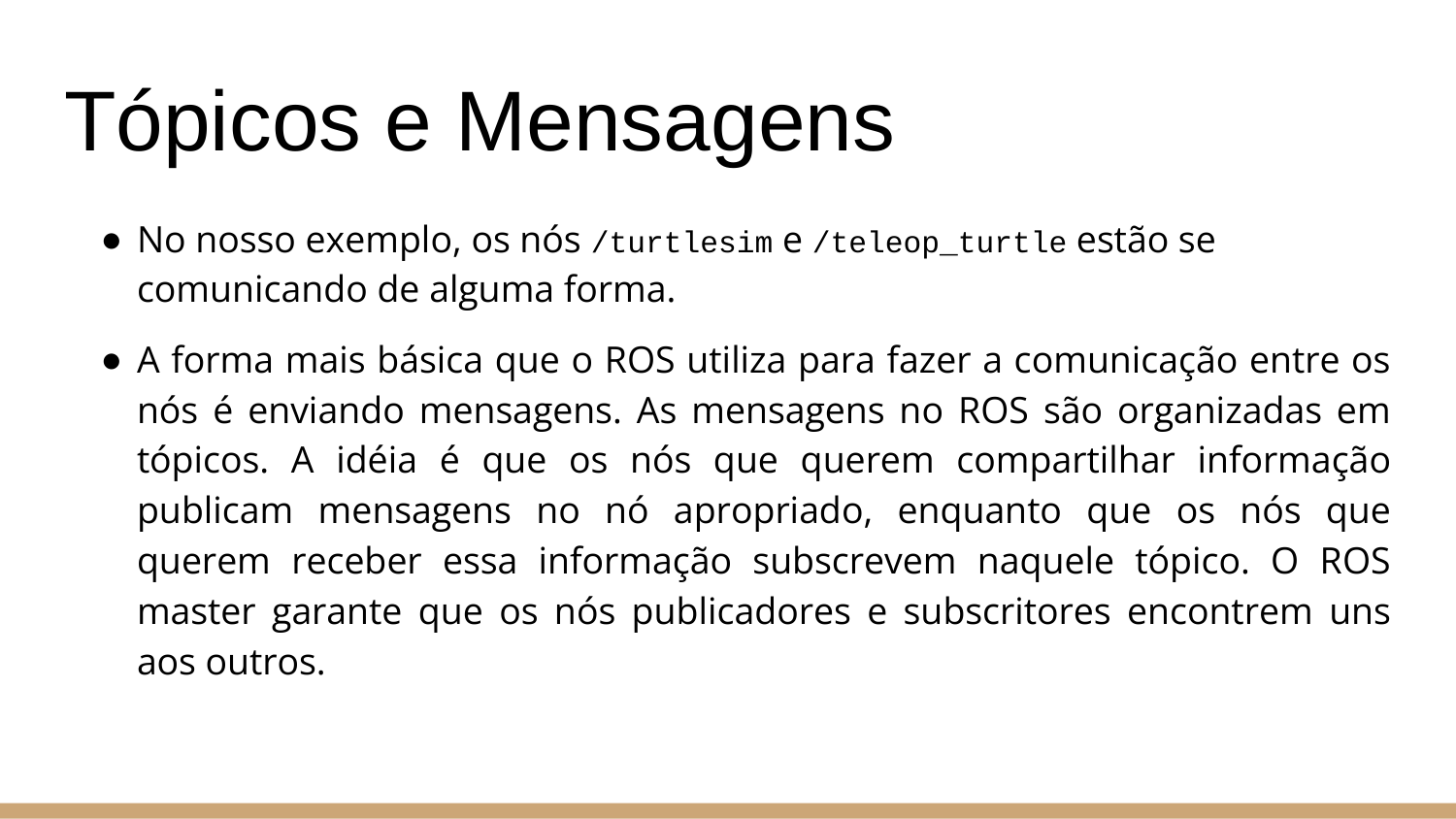

# Tópicos e Mensagens
No nosso exemplo, os nós /turtlesim e /teleop_turtle estão se comunicando de alguma forma.
A forma mais básica que o ROS utiliza para fazer a comunicação entre os nós é enviando mensagens. As mensagens no ROS são organizadas em tópicos. A idéia é que os nós que querem compartilhar informação publicam mensagens no nó apropriado, enquanto que os nós que querem receber essa informação subscrevem naquele tópico. O ROS master garante que os nós publicadores e subscritores encontrem uns aos outros.